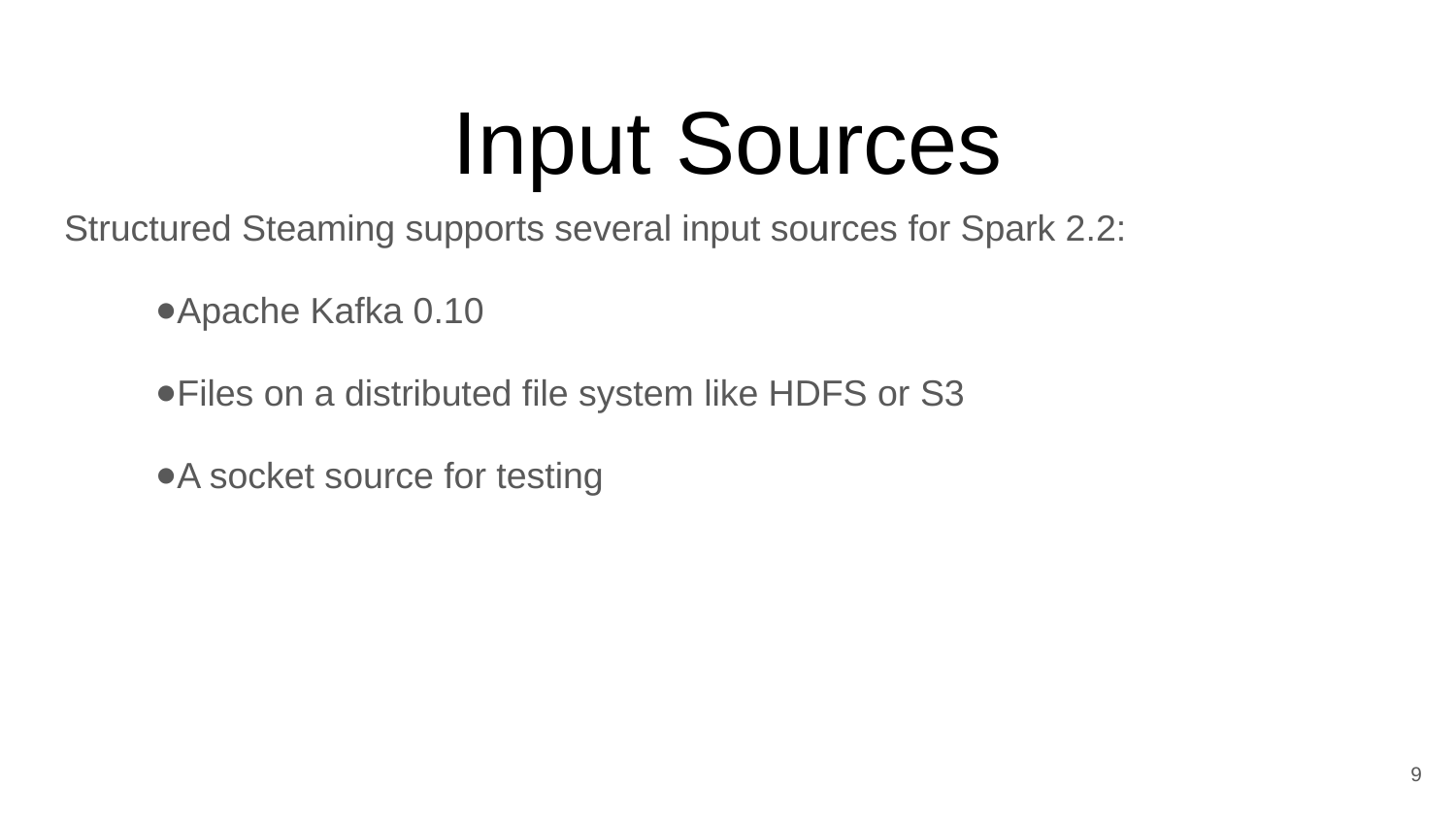

# Input Sources
Structured Steaming supports several input sources for Spark 2.2:
Apache Kafka 0.10
Files on a distributed file system like HDFS or S3
A socket source for testing
9